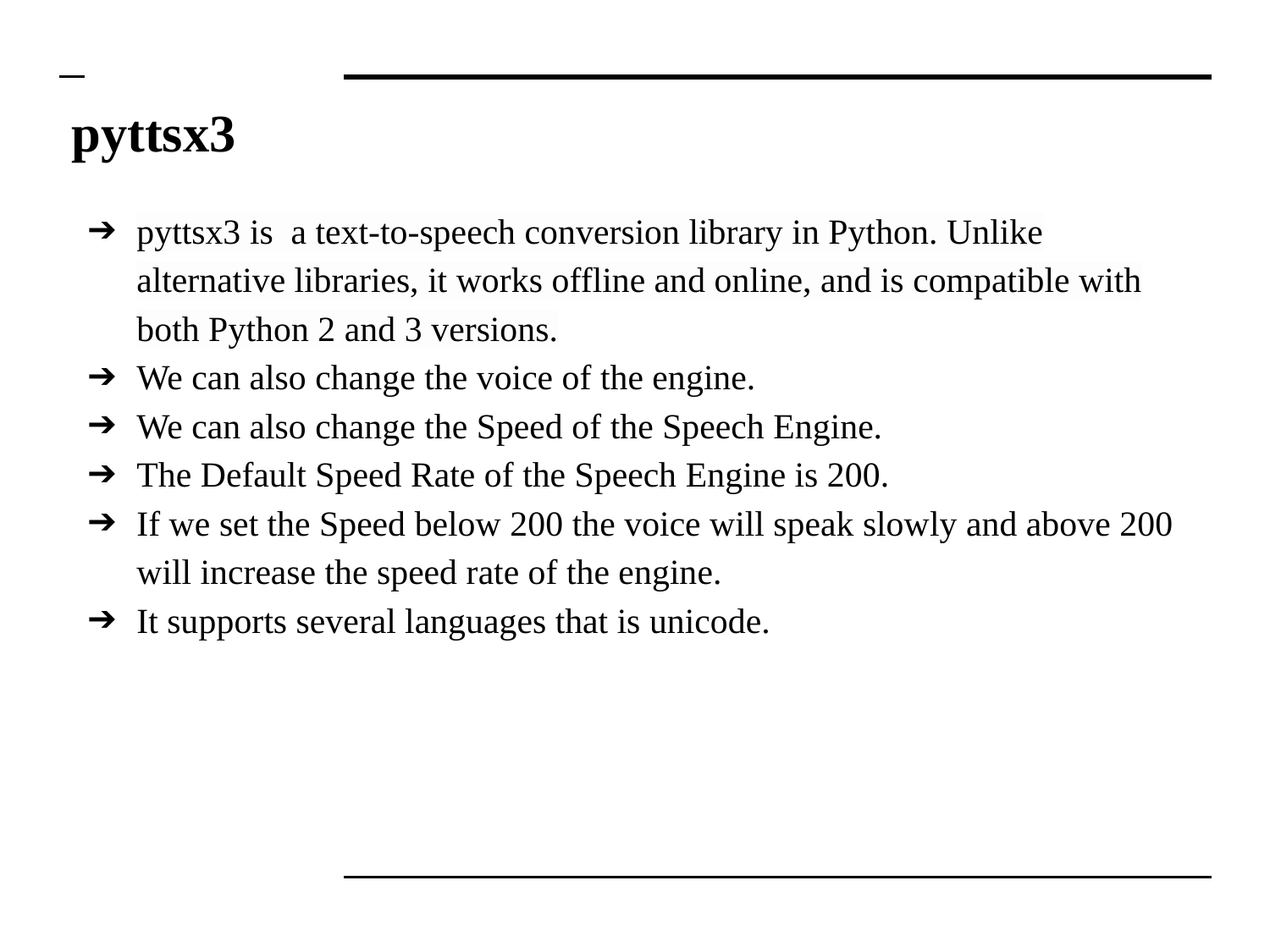

# pyttsx3
pyttsx3 is  a text-to-speech conversion library in Python. Unlike alternative libraries, it works offline and online, and is compatible with both Python 2 and 3 versions.
We can also change the voice of the engine.
We can also change the Speed of the Speech Engine.
The Default Speed Rate of the Speech Engine is 200.
If we set the Speed below 200 the voice will speak slowly and above 200 will increase the speed rate of the engine.
It supports several languages that is unicode.